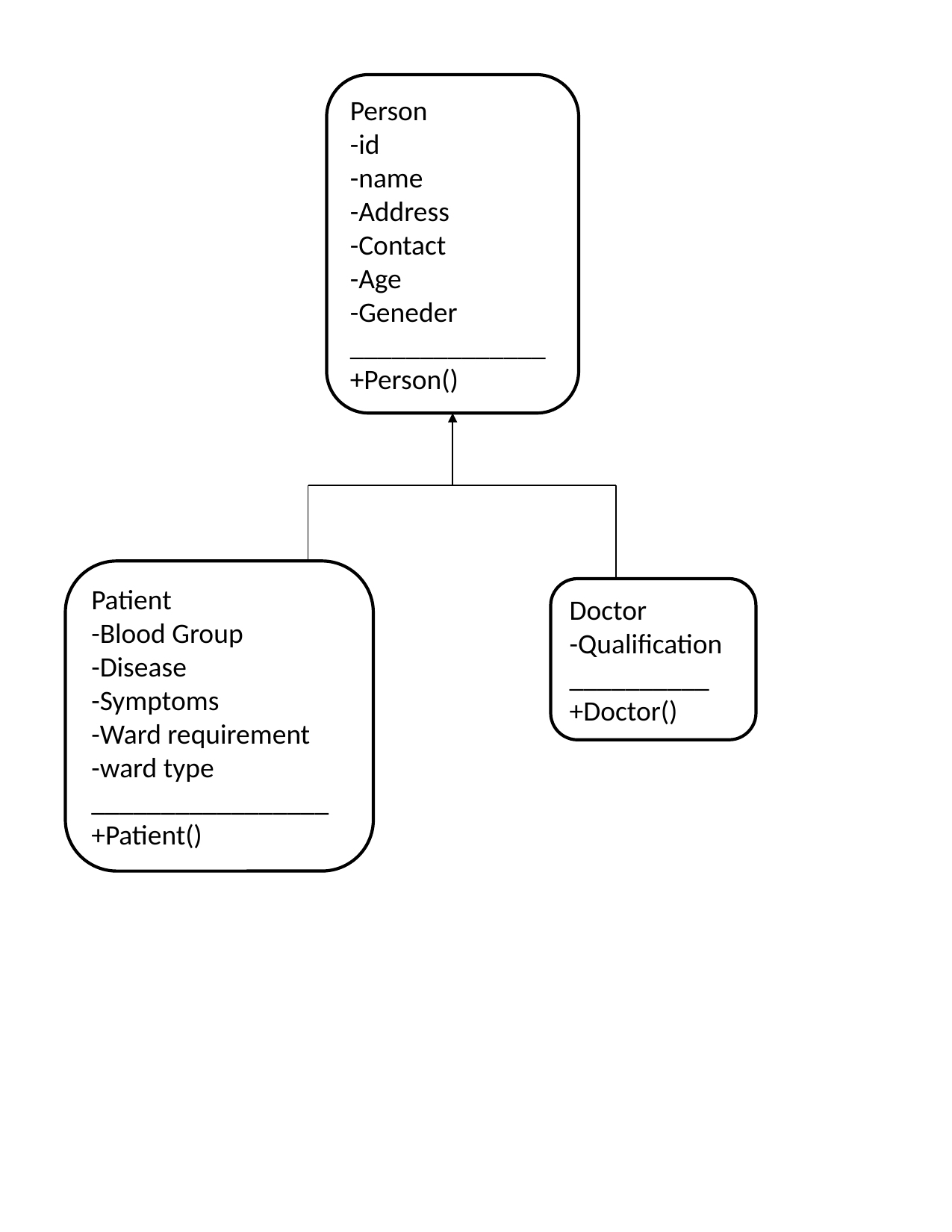

Person
-id
-name
-Address
-Contact
-Age
-Geneder
______________
+Person()
Patient
-Blood Group
-Disease
-Symptoms
-Ward requirement
-ward type
_________________
+Patient()
Doctor
-Qualification
__________
+Doctor()